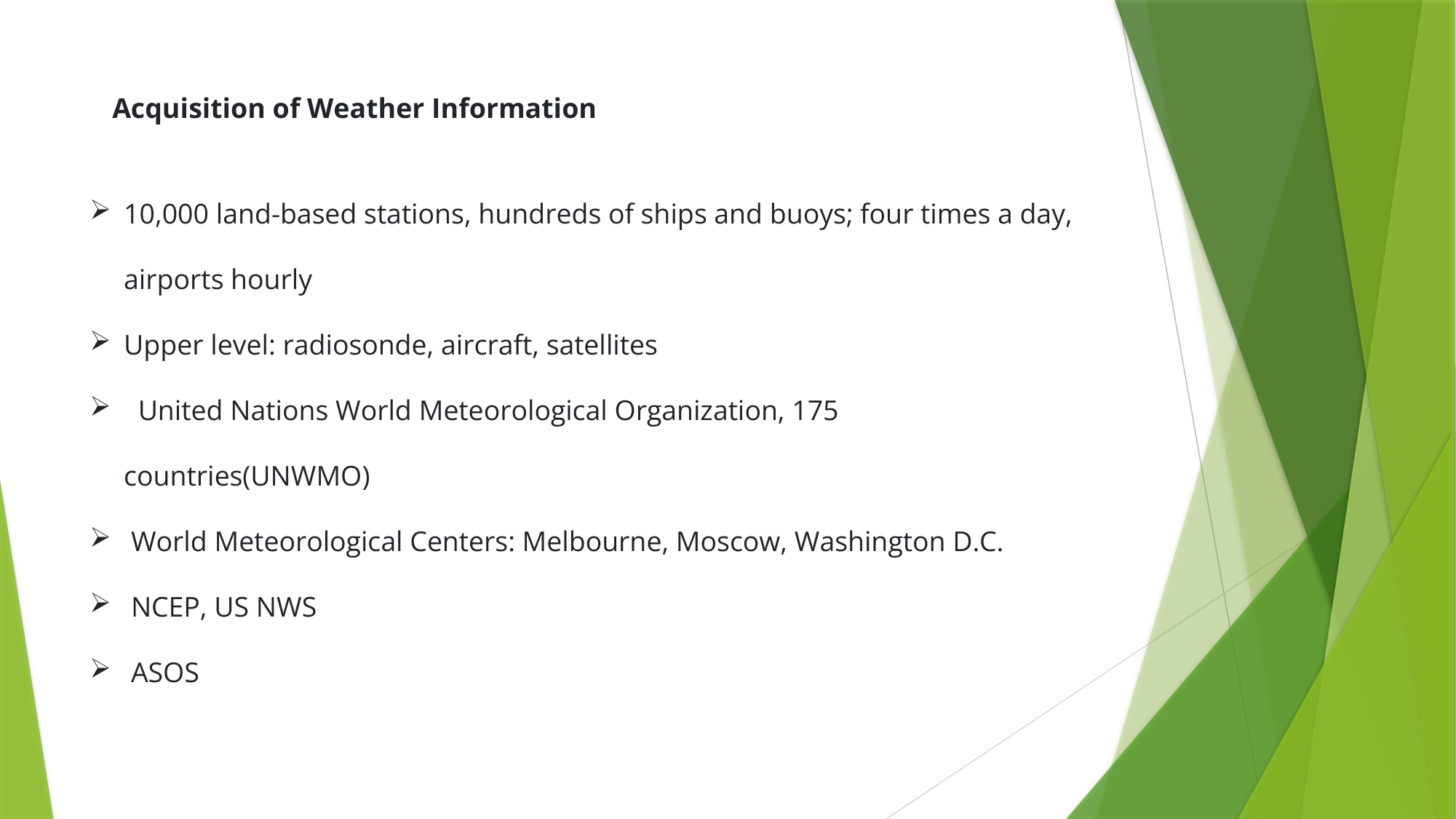

Acquisition of Weather Information
10,000 land-based stations, hundreds of ships and buoys; four times a day, airports hourly
Upper level: radiosonde, aircraft, satellites
  United Nations World Meteorological Organization, 175 countries(UNWMO)
 World Meteorological Centers: Melbourne, Moscow, Washington D.C.
 NCEP, US NWS
 ASOS